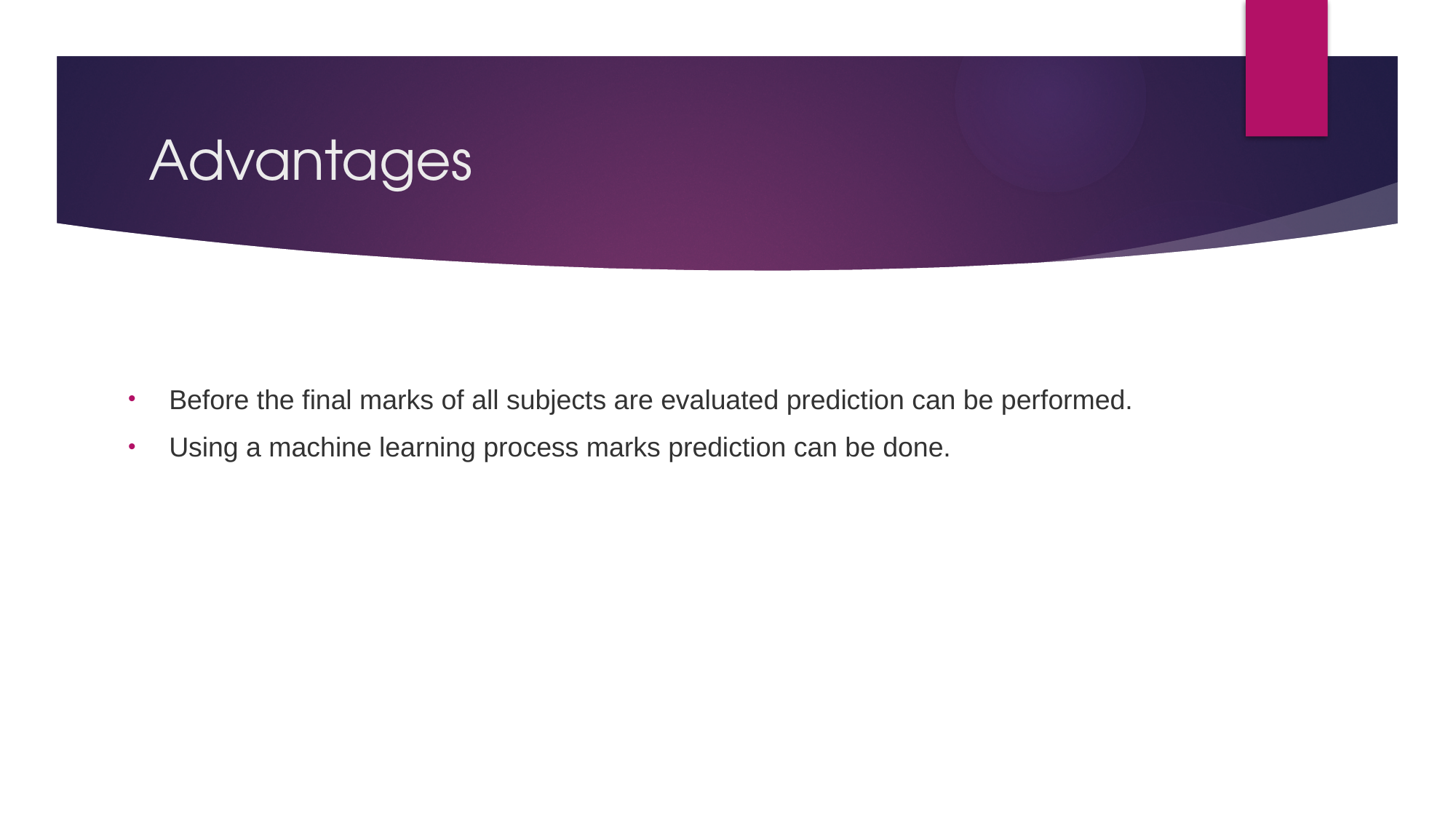

# Advantages
Before the final marks of all subjects are evaluated prediction can be performed.
Using a machine learning process marks prediction can be done.